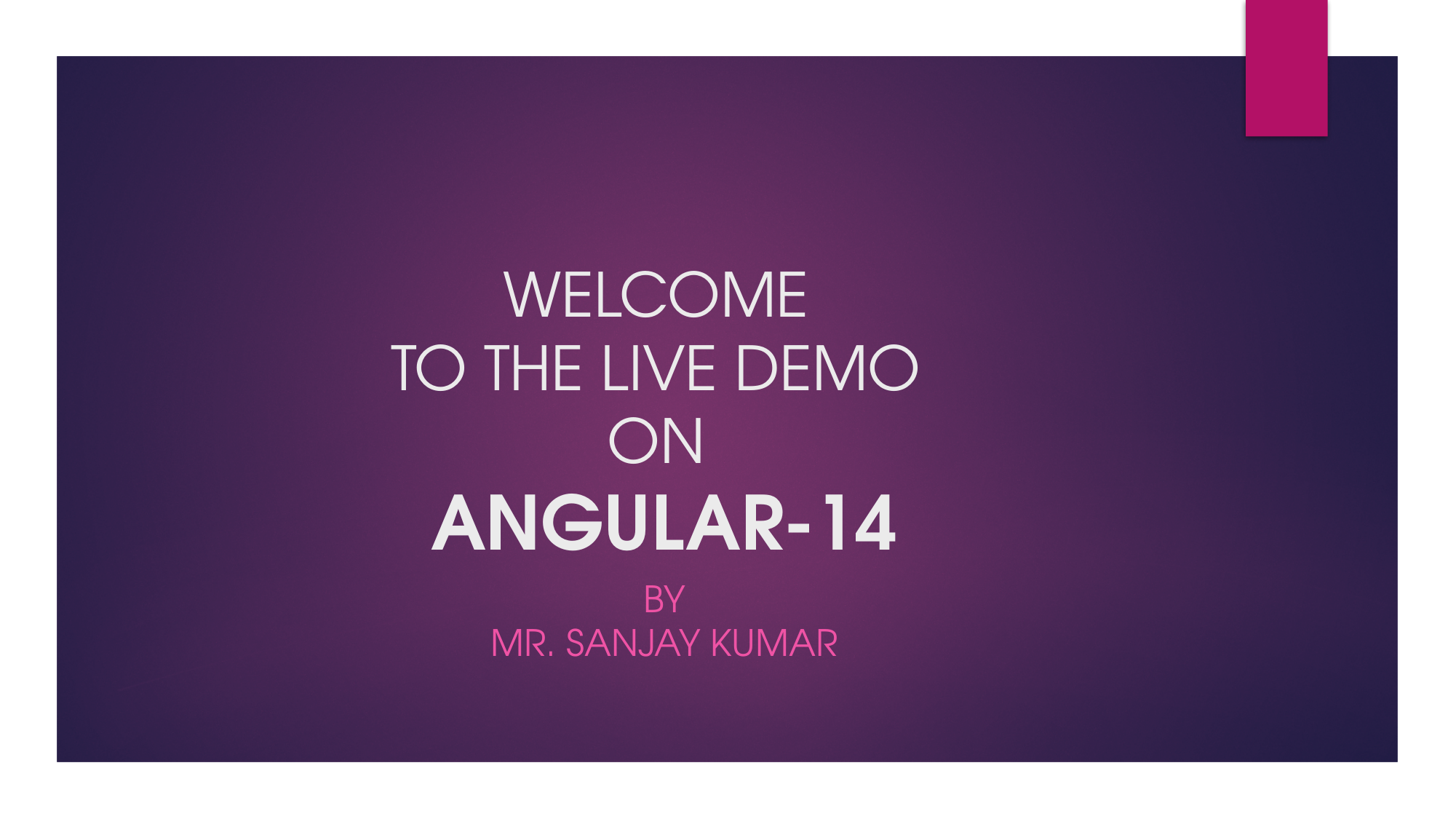

# WELCOME TO THE LIVE DEMO ON ANGULAR-14
By
Mr. SANJAY KUMAR